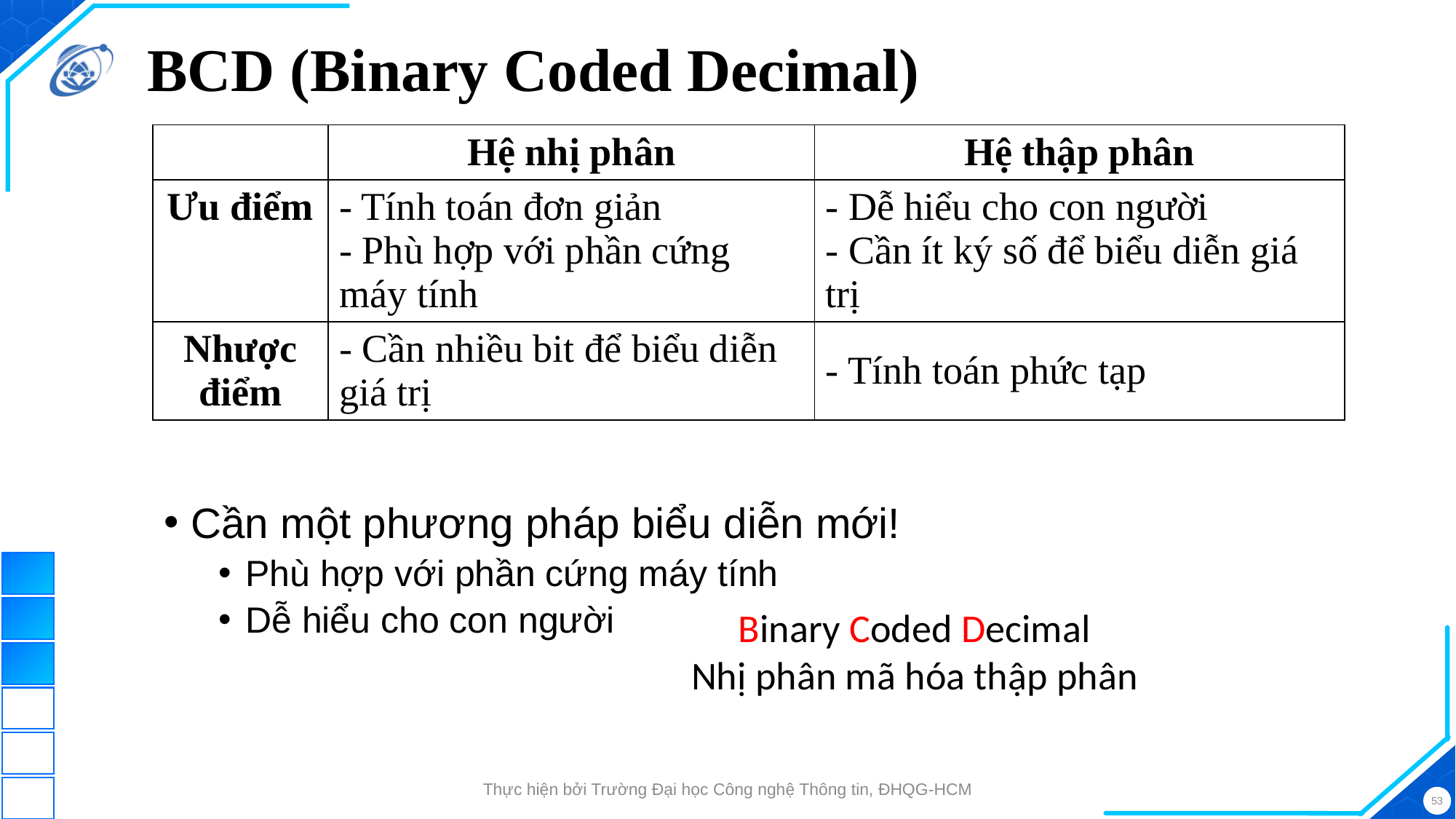

# BCD (Binary Coded Decimal)

Cần một phương pháp biểu diễn mới!
Phù hợp với phần cứng máy tính
Dễ hiểu cho con người
|  | Hệ nhị phân | Hệ thập phân |
| --- | --- | --- |
| Ưu điểm | - Tính toán đơn giản - Phù hợp với phần cứng máy tính | - Dễ hiểu cho con người - Cần ít ký số để biểu diễn giá trị |
| Nhược điểm | - Cần nhiều bit để biểu diễn giá trị | - Tính toán phức tạp |
Binary Coded Decimal
Nhị phân mã hóa thập phân
Thực hiện bởi Trường Đại học Công nghệ Thông tin, ĐHQG-HCM
53